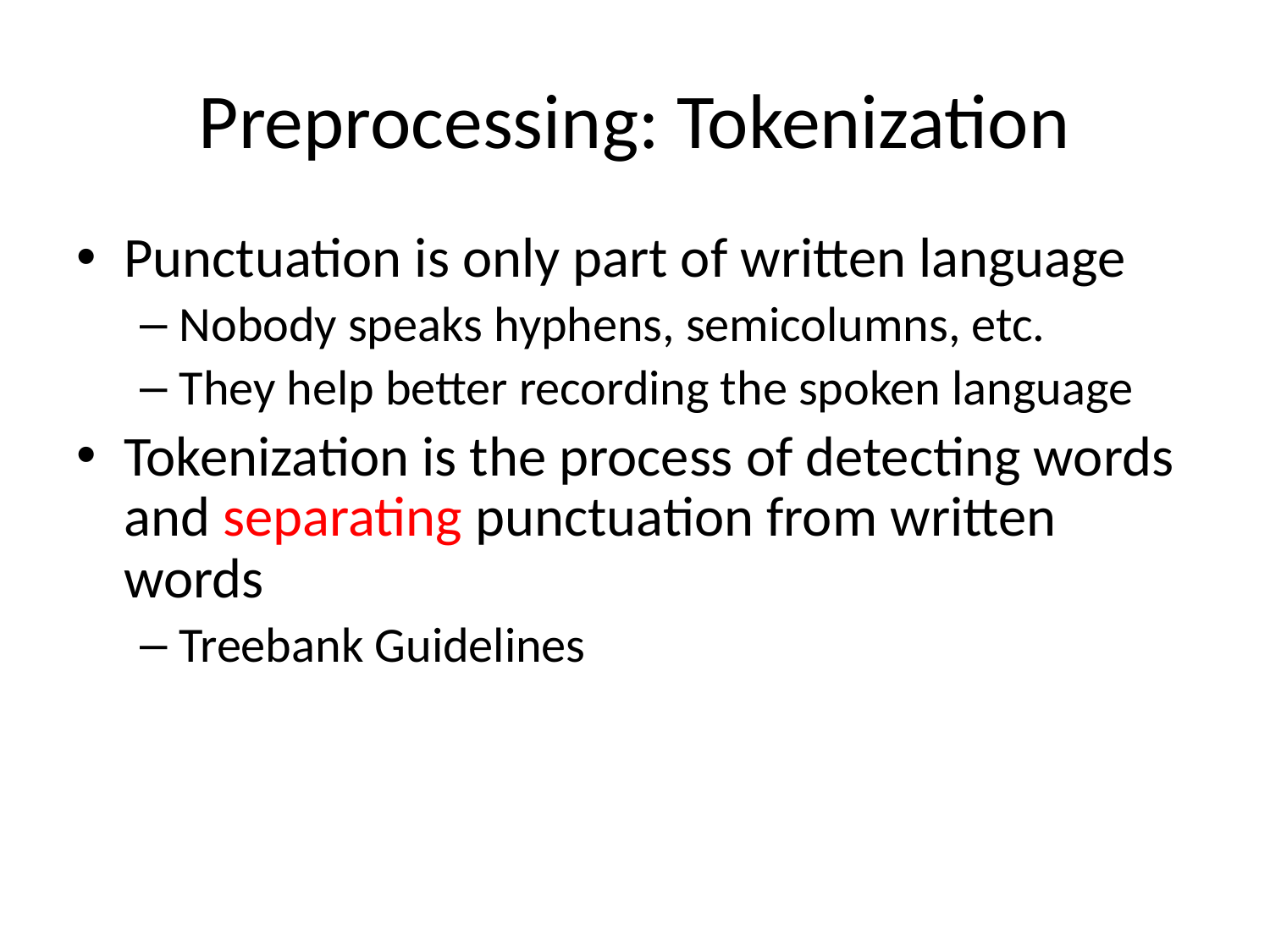

# Preprocessing: Tokenization
Punctuation is only part of written language
Nobody speaks hyphens, semicolumns, etc.
They help better recording the spoken language
Tokenization is the process of detecting words and separating punctuation from written words
Treebank Guidelines